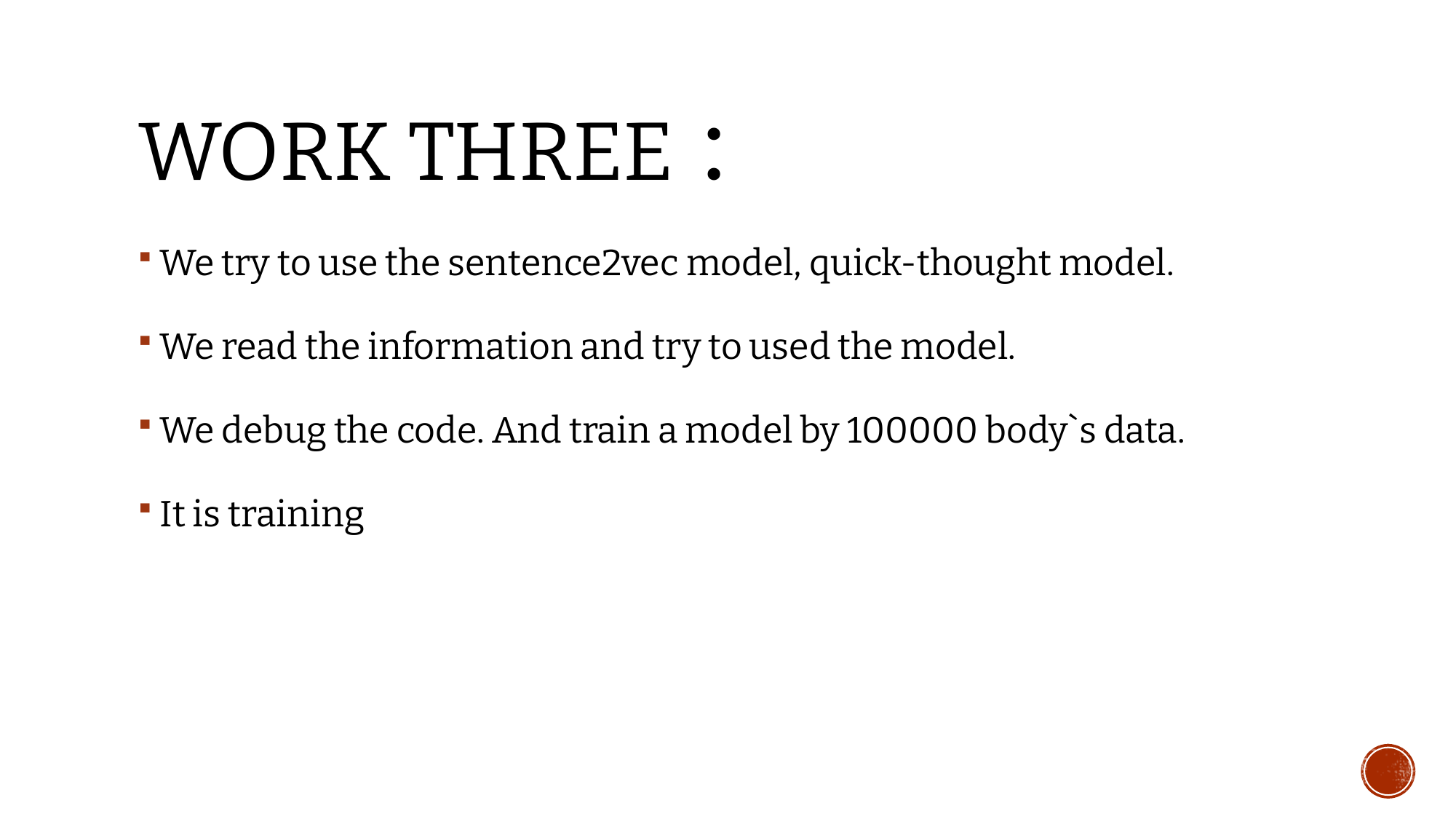

# WORK Three：
We try to use the sentence2vec model, quick-thought model.
We read the information and try to used the model.
We debug the code. And train a model by 100000 body`s data.
It is training